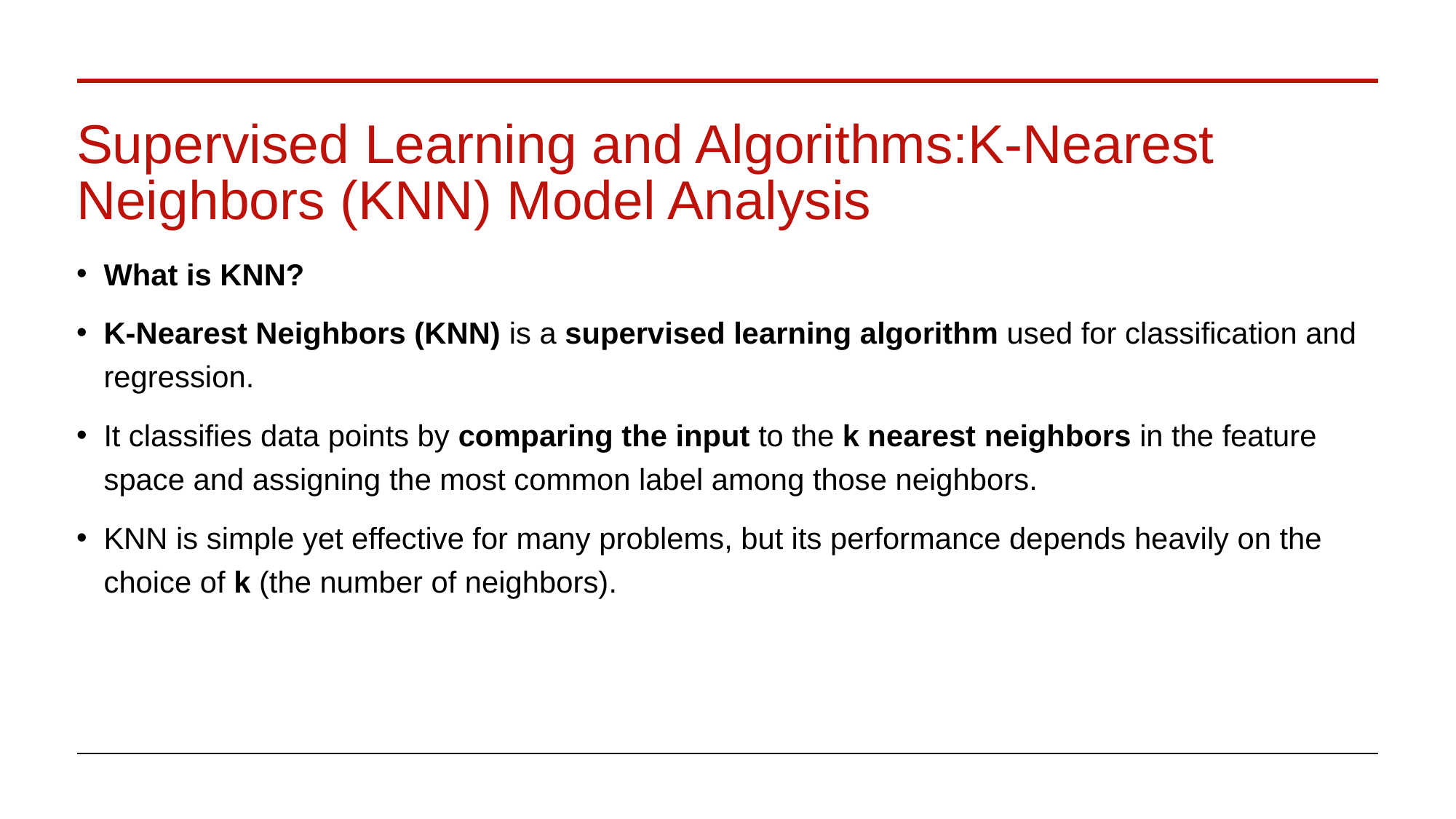

# Supervised Learning and Algorithms:K-Nearest Neighbors (KNN) Model Analysis
What is KNN?
K-Nearest Neighbors (KNN) is a supervised learning algorithm used for classification and regression.
It classifies data points by comparing the input to the k nearest neighbors in the feature space and assigning the most common label among those neighbors.
KNN is simple yet effective for many problems, but its performance depends heavily on the choice of k (the number of neighbors).